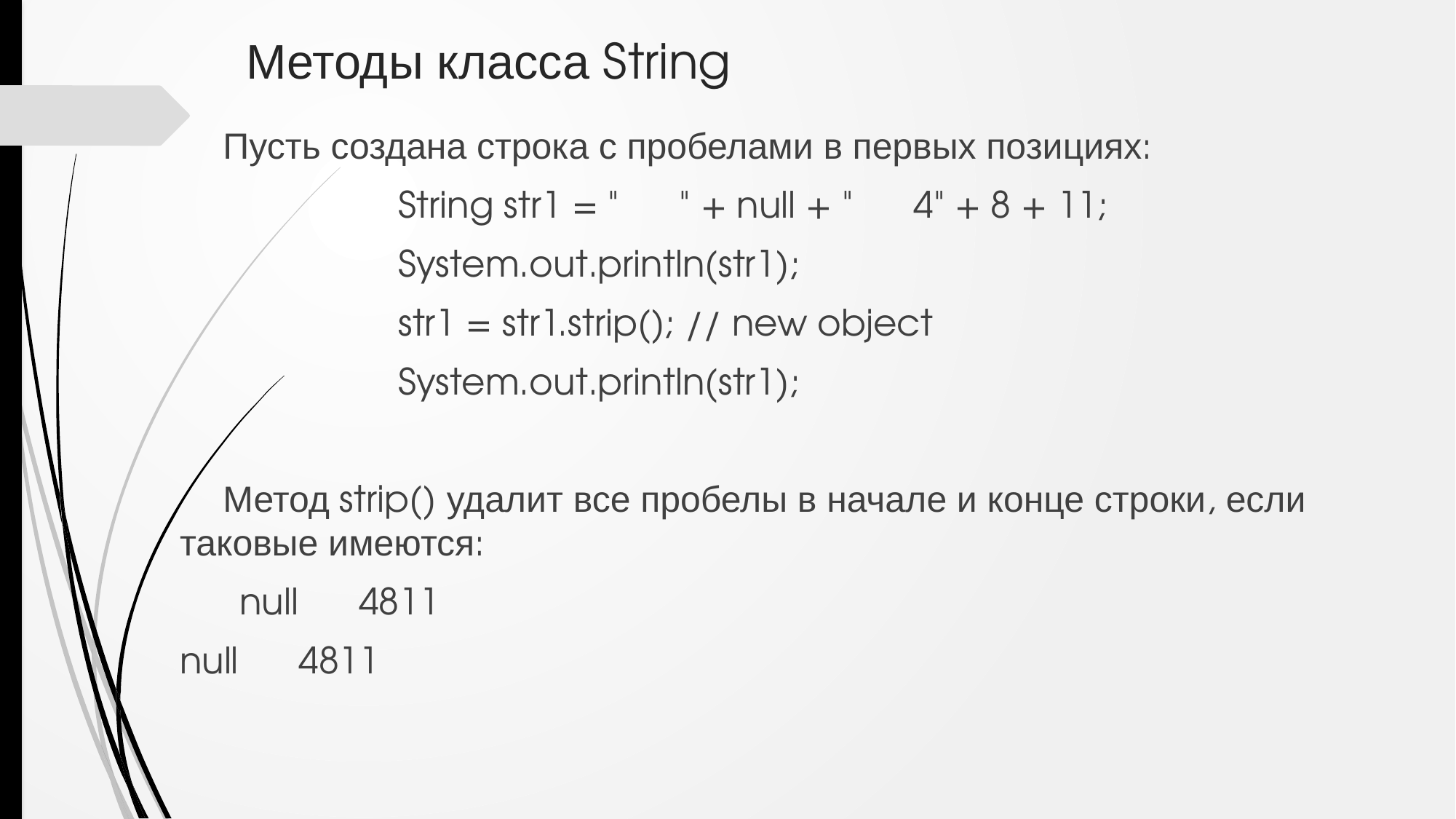

# Методы класса String
Пусть создана строка с пробелами в первых позициях:
		String str1 = "      " + null + "      4" + 8 + 11;
		System.out.println(str1);
		str1 = str1.strip(); // new object
		System.out.println(str1);

Метод strip() удалит все пробелы в начале и конце строки, если таковые имеются:
      null      4811
null      4811